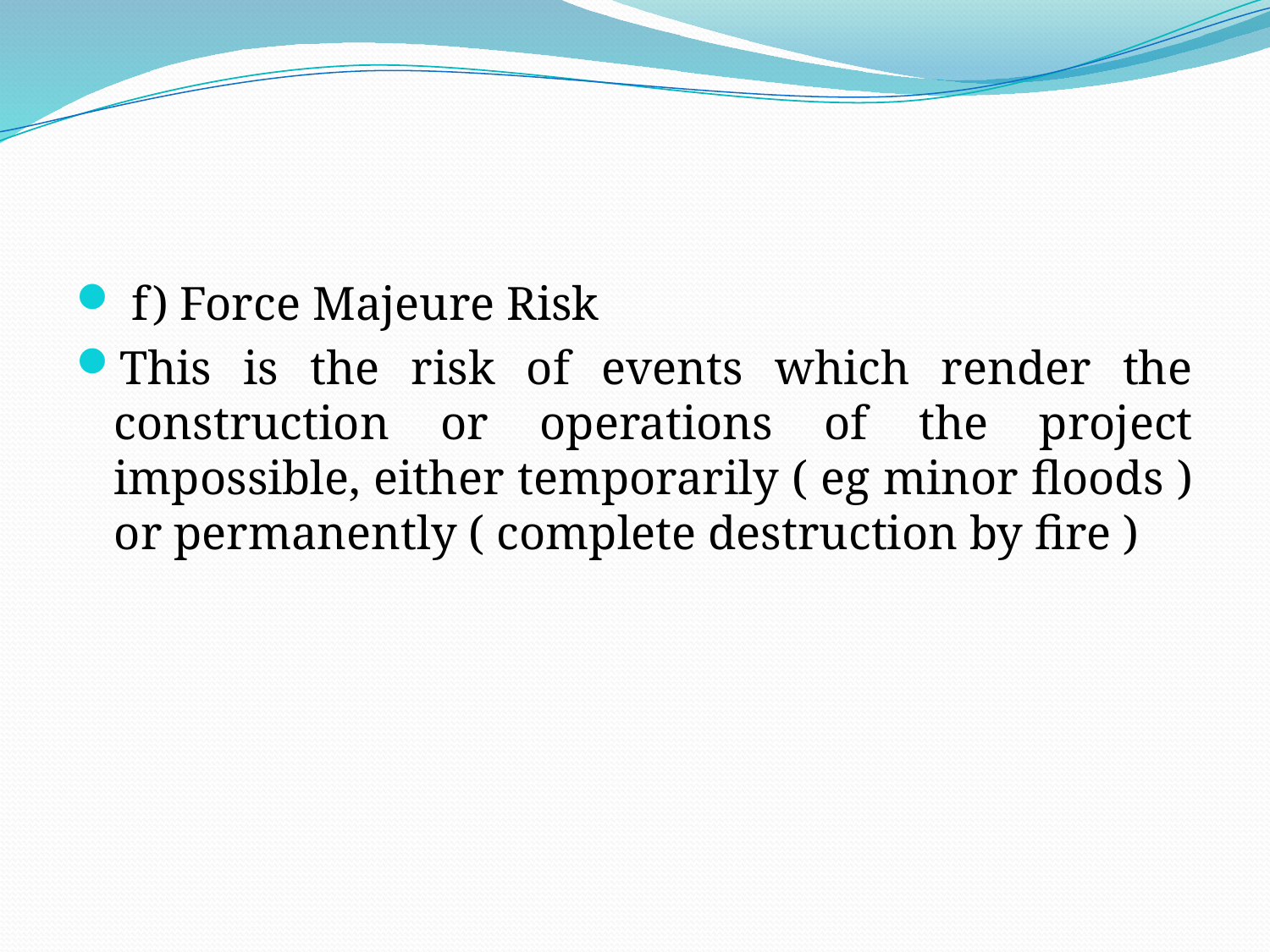

#
 f) Force Majeure Risk
This is the risk of events which render the construction or operations of the project impossible, either temporarily ( eg minor floods ) or permanently ( complete destruction by fire )